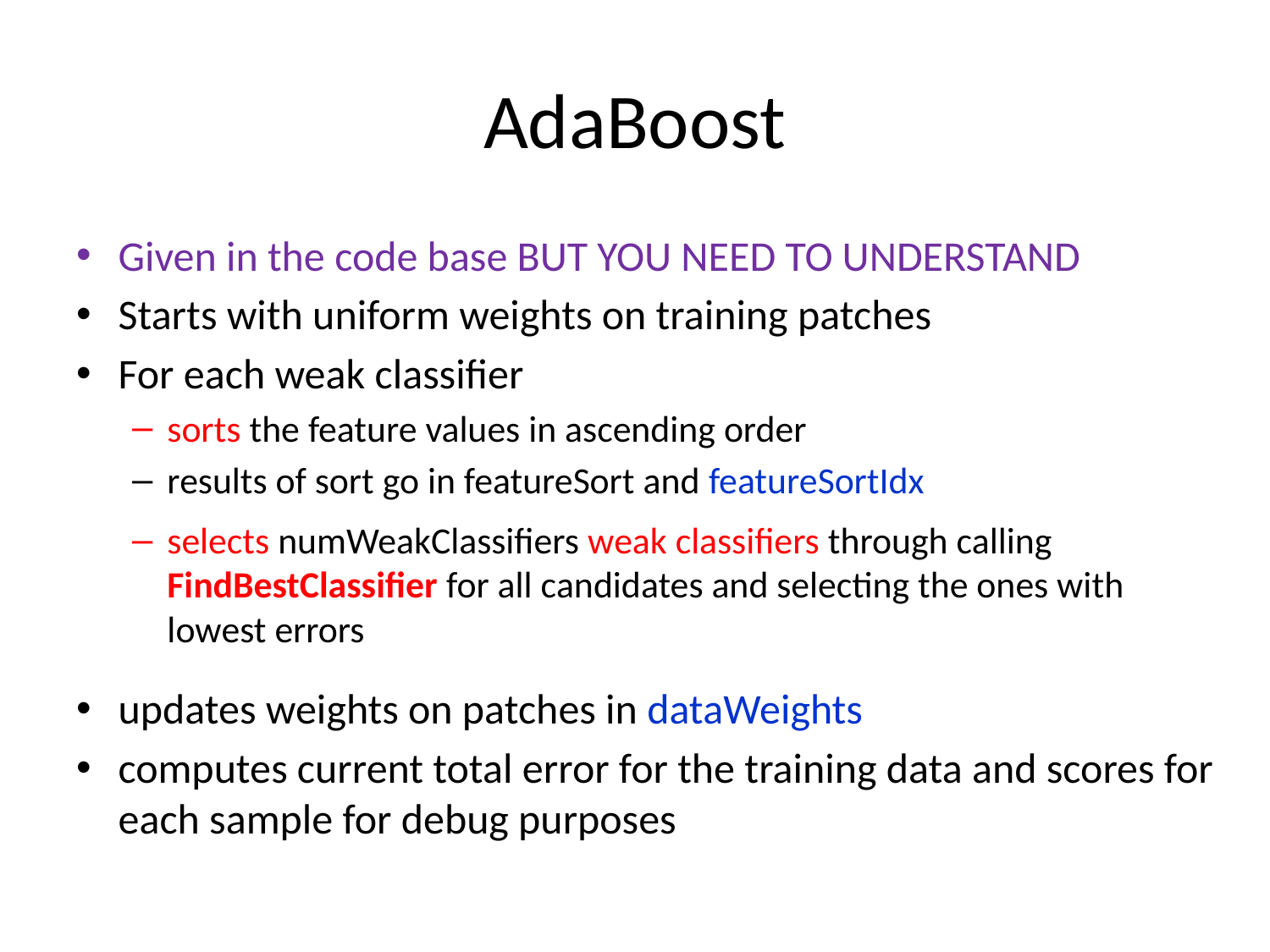

# AdaBoost
Given in the code base BUT YOU NEED TO UNDERSTAND
Starts with uniform weights on training patches
For each weak classifier
sorts the feature values in ascending order
results of sort go in featureSort and featureSortIdx
selects numWeakClassifiers weak classifiers through calling FindBestClassifier for all candidates and selecting the ones with lowest errors
updates weights on patches in dataWeights
computes current total error for the training data and scores for each sample for debug purposes